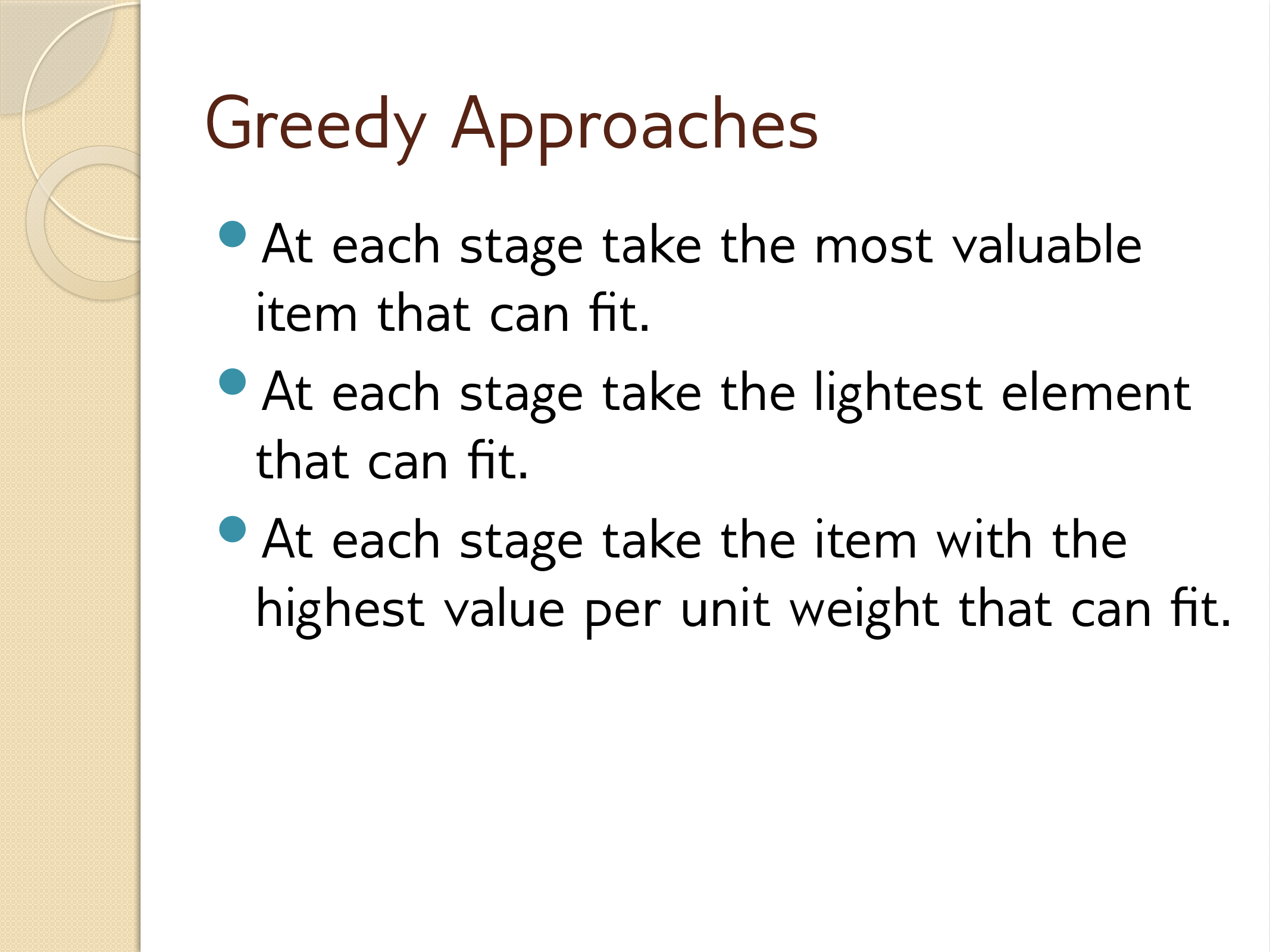

# Greedy Approaches
At each stage take the most valuable item that can fit.
At each stage take the lightest element that can fit.
At each stage take the item with the highest value per unit weight that can fit.